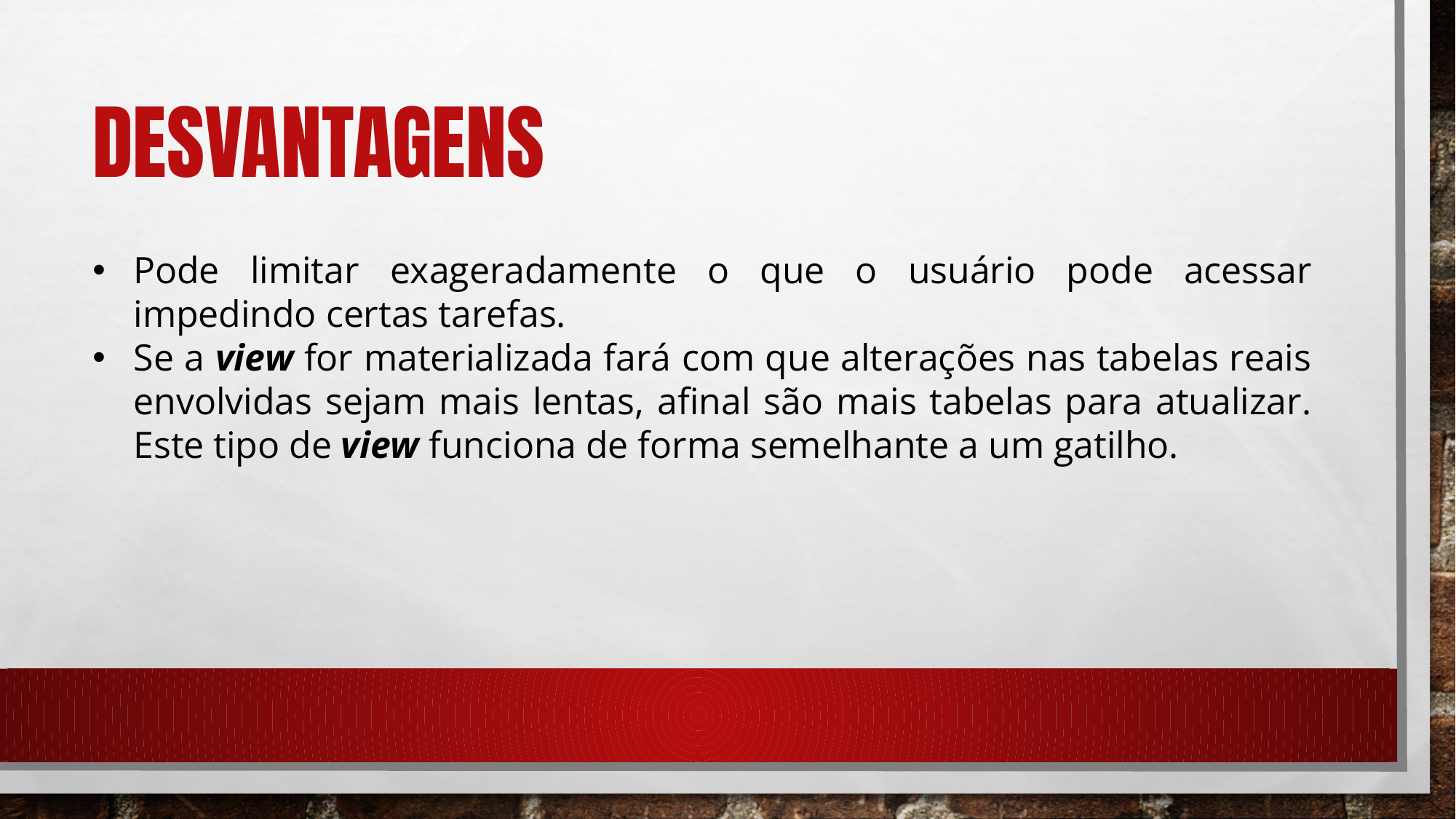

# desVANTAGENS
Pode limitar exageradamente o que o usuário pode acessar impedindo certas tarefas.
Se a view for materializada fará com que alterações nas tabelas reais envolvidas sejam mais lentas, afinal são mais tabelas para atualizar. Este tipo de view funciona de forma semelhante a um gatilho.